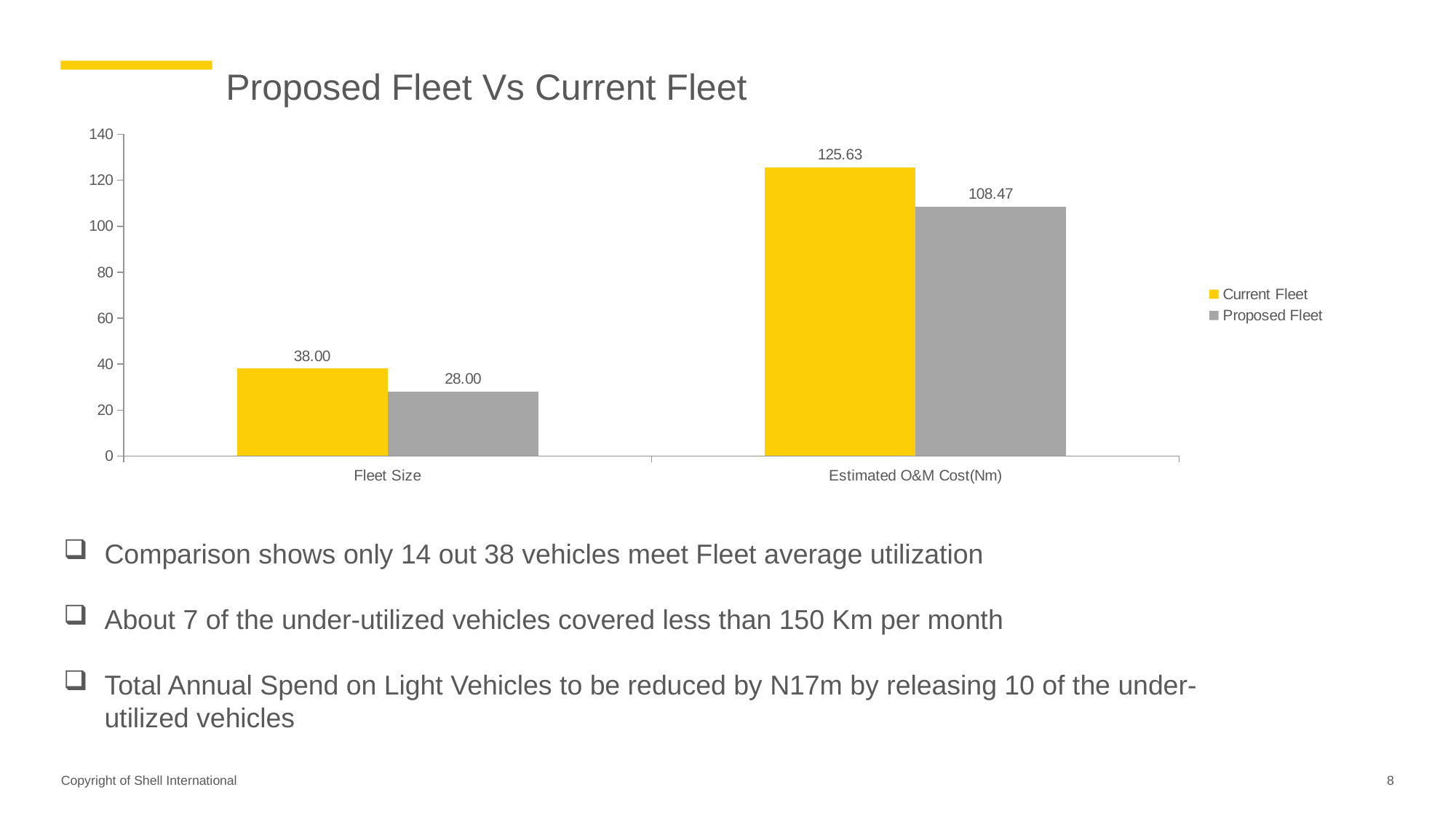

Proposed Fleet Vs Current Fleet

### Chart

| Category | Current Fleet | Proposed Fleet |
|---|---|---|
| Fleet Size | 38.0 | 28.0 |
| Estimated O&M Cost(Nm) | 125.6308986 | 108.4726206 |

Comparison shows only 14 out 38 vehicles meet Fleet average utilization

About 7 of the under-utilized vehicles covered less than 150 Km per month

Total Annual Spend on Light Vehicles to be reduced by N17m by releasing 10 of the under-utilized vehicles

8